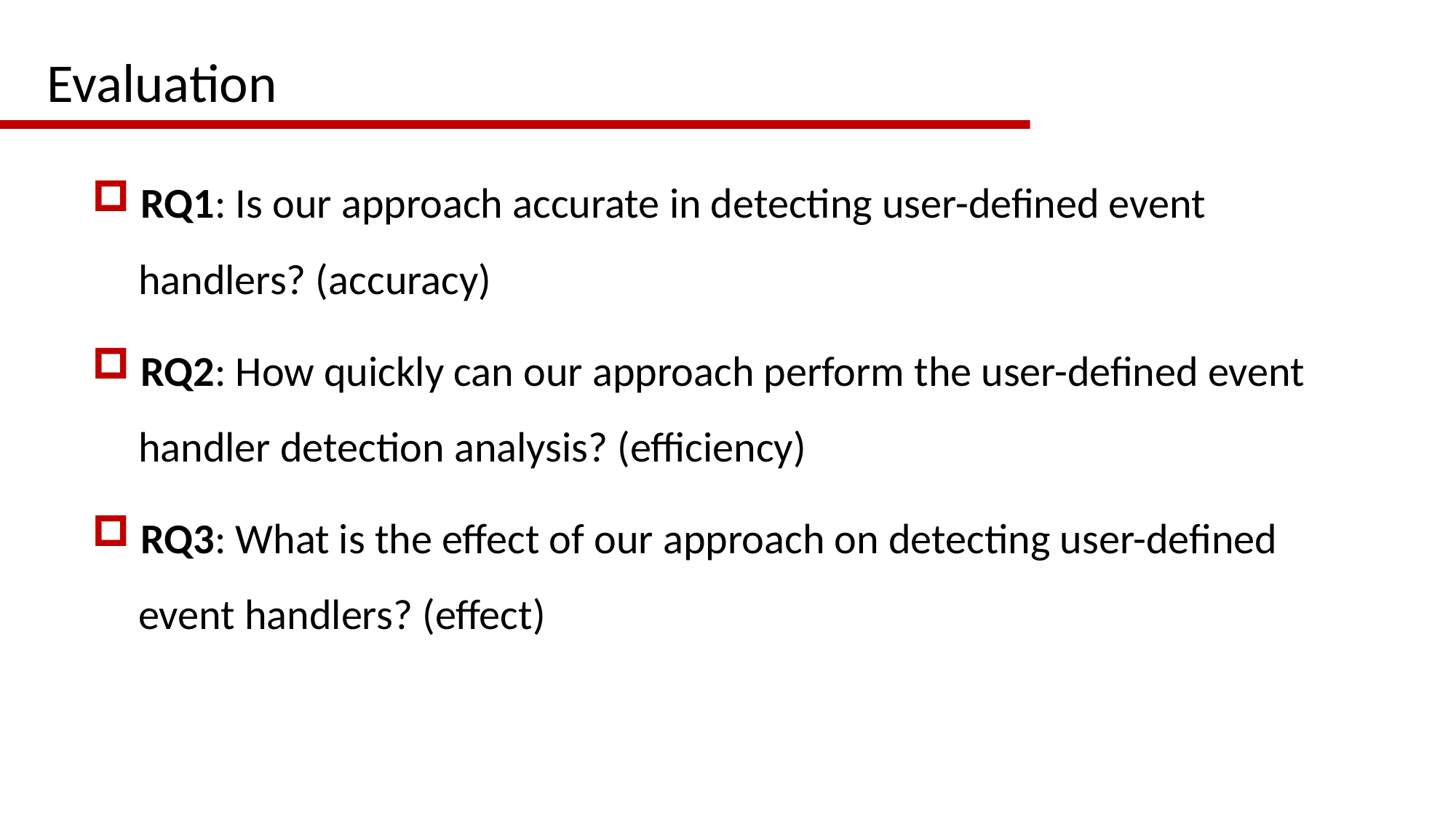

# Evaluation
 RQ1: Is our approach accurate in detecting user-defined event
  handlers? (accuracy)
 RQ2: How quickly can our approach perform the user-defined event
  handler detection analysis? (efficiency)
 RQ3: What is the effect of our approach on detecting user-defined
  event handlers? (effect)